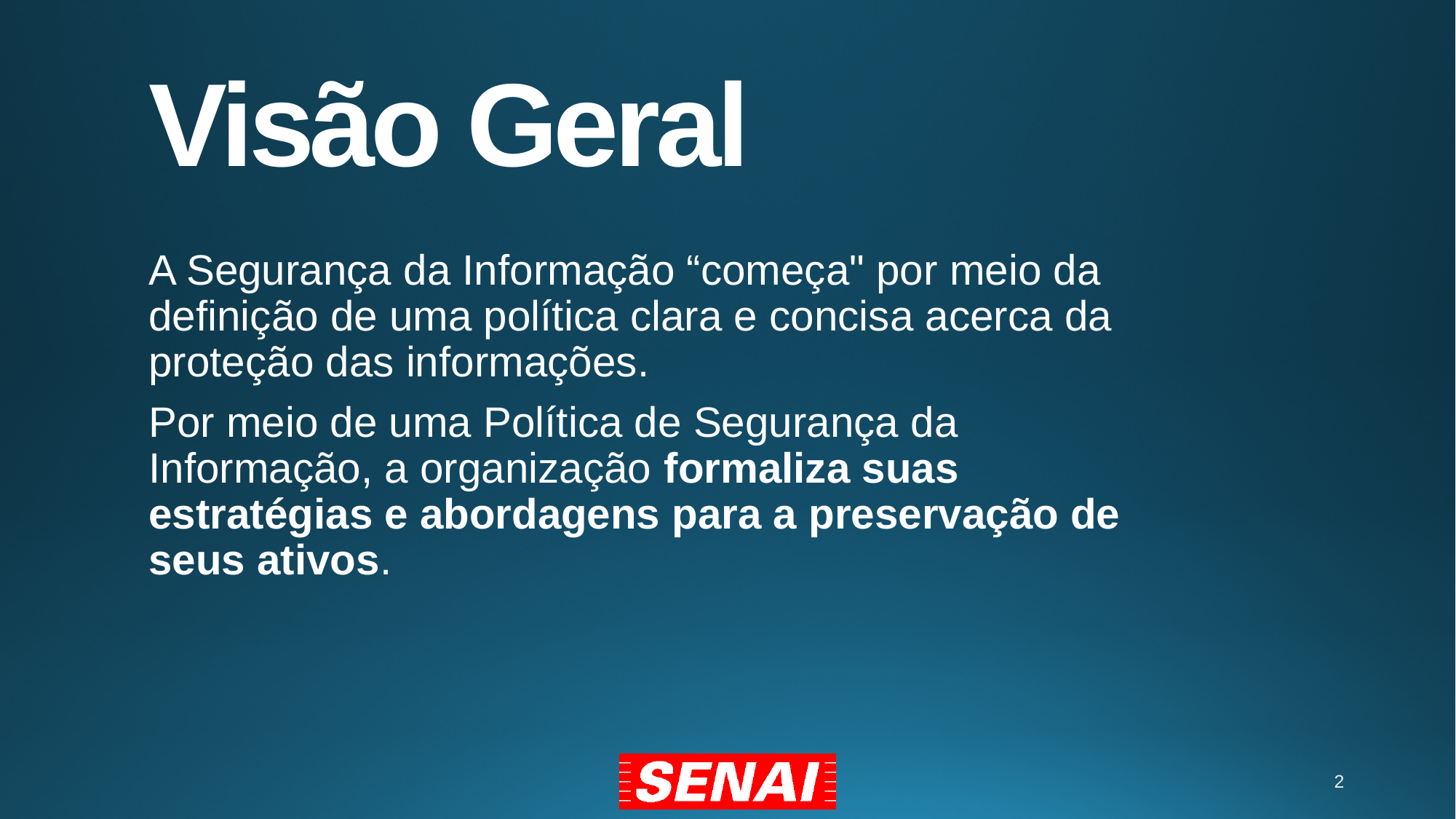

# Visão Geral
A Segurança da Informação “começa" por meio da definição de uma política clara e concisa acerca da proteção das informações.
Por meio de uma Política de Segurança da Informação, a organização formaliza suas estratégias e abordagens para a preservação de seus ativos.

2